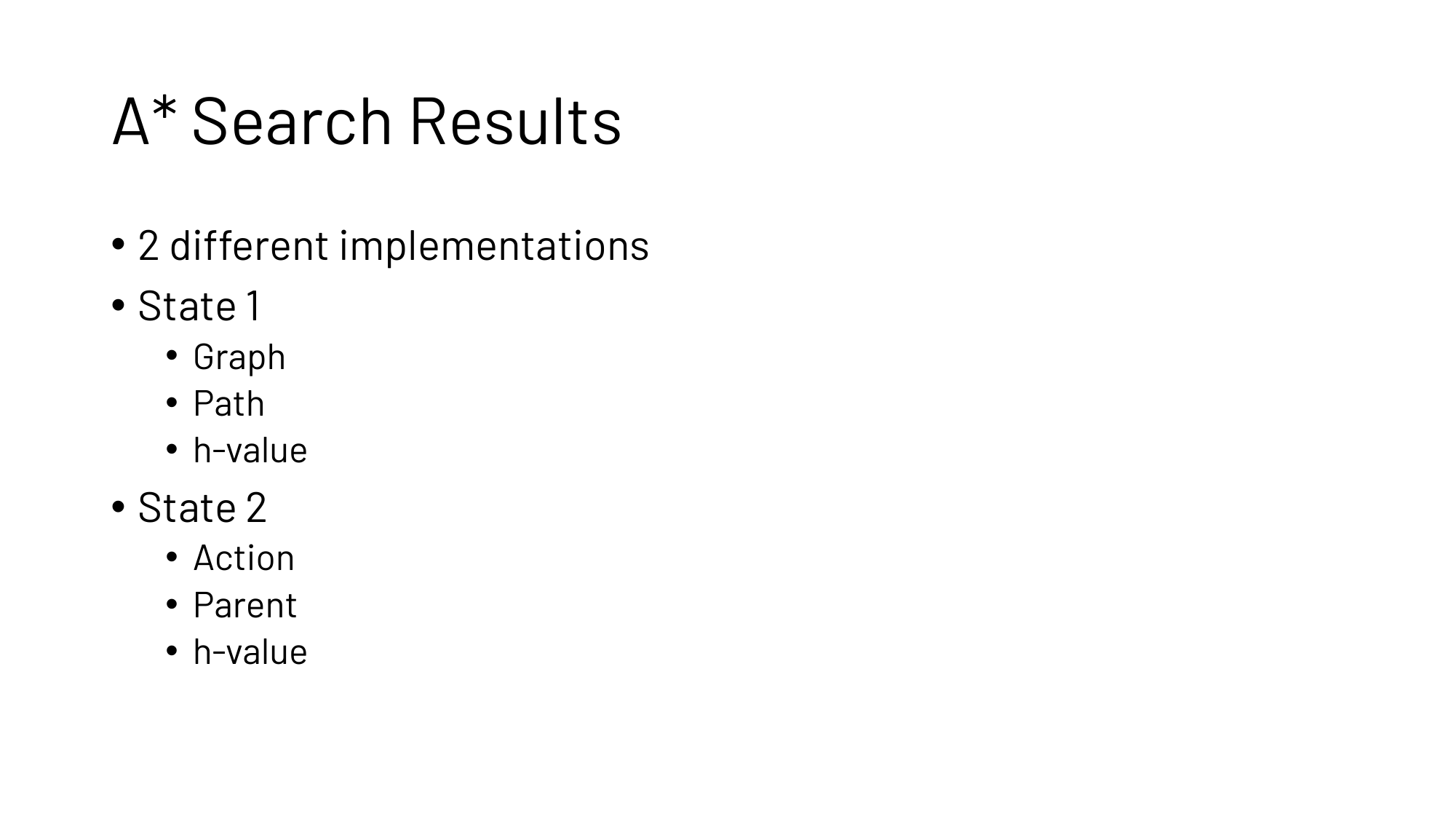

# A* Search Results
2 different implementations
State 1
Graph
Path
h-value
State 2
Action
Parent
h-value